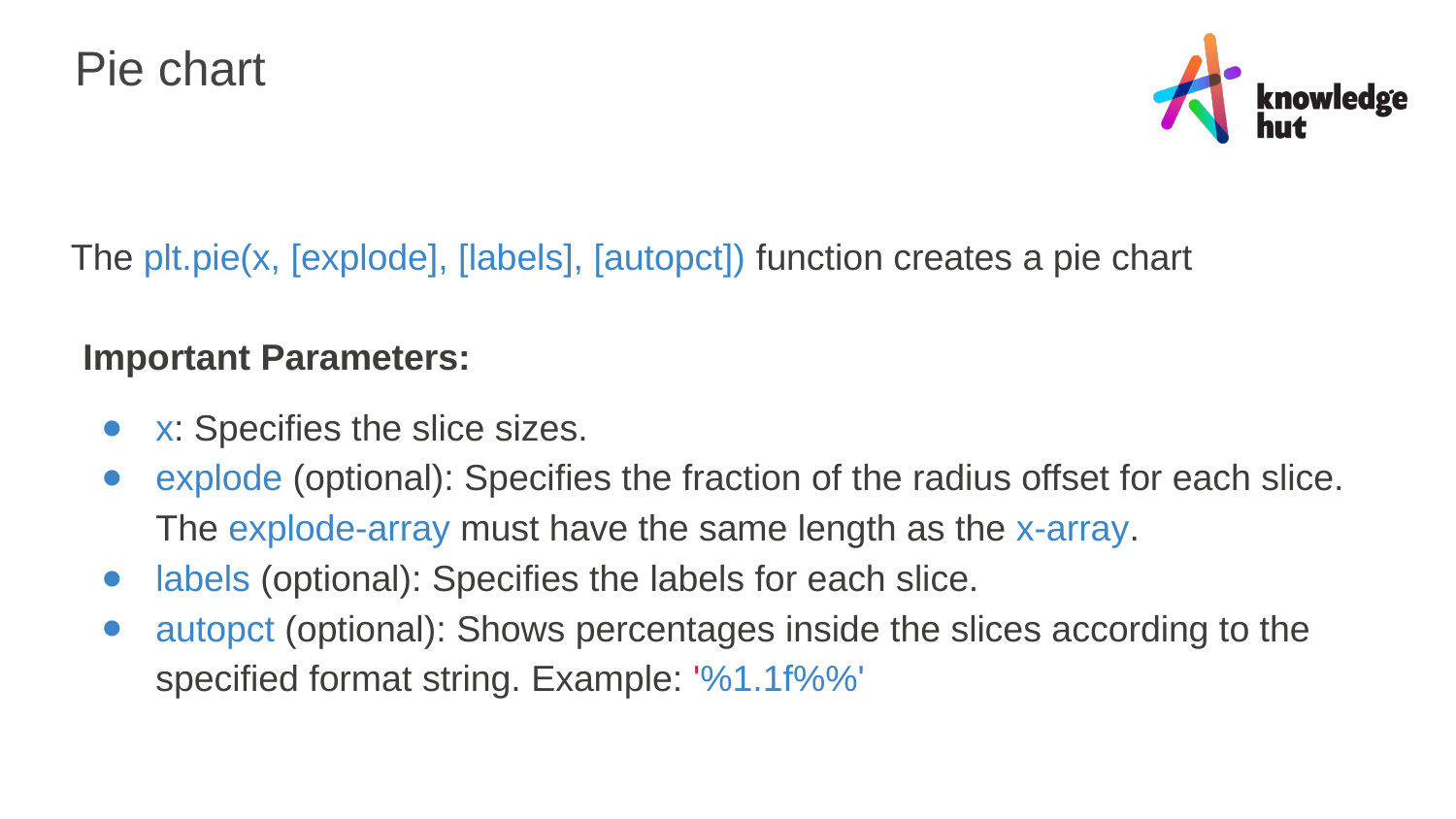

Pie chart
The plt.pie(x, [explode], [labels], [autopct]) function creates a pie chart
Important Parameters:
x: Specifies the slice sizes.
explode (optional): Specifies the fraction of the radius offset for each slice. The explode-array must have the same length as the x-array.
labels (optional): Specifies the labels for each slice.
autopct (optional): Shows percentages inside the slices according to the specified format string. Example: '%1.1f%%'